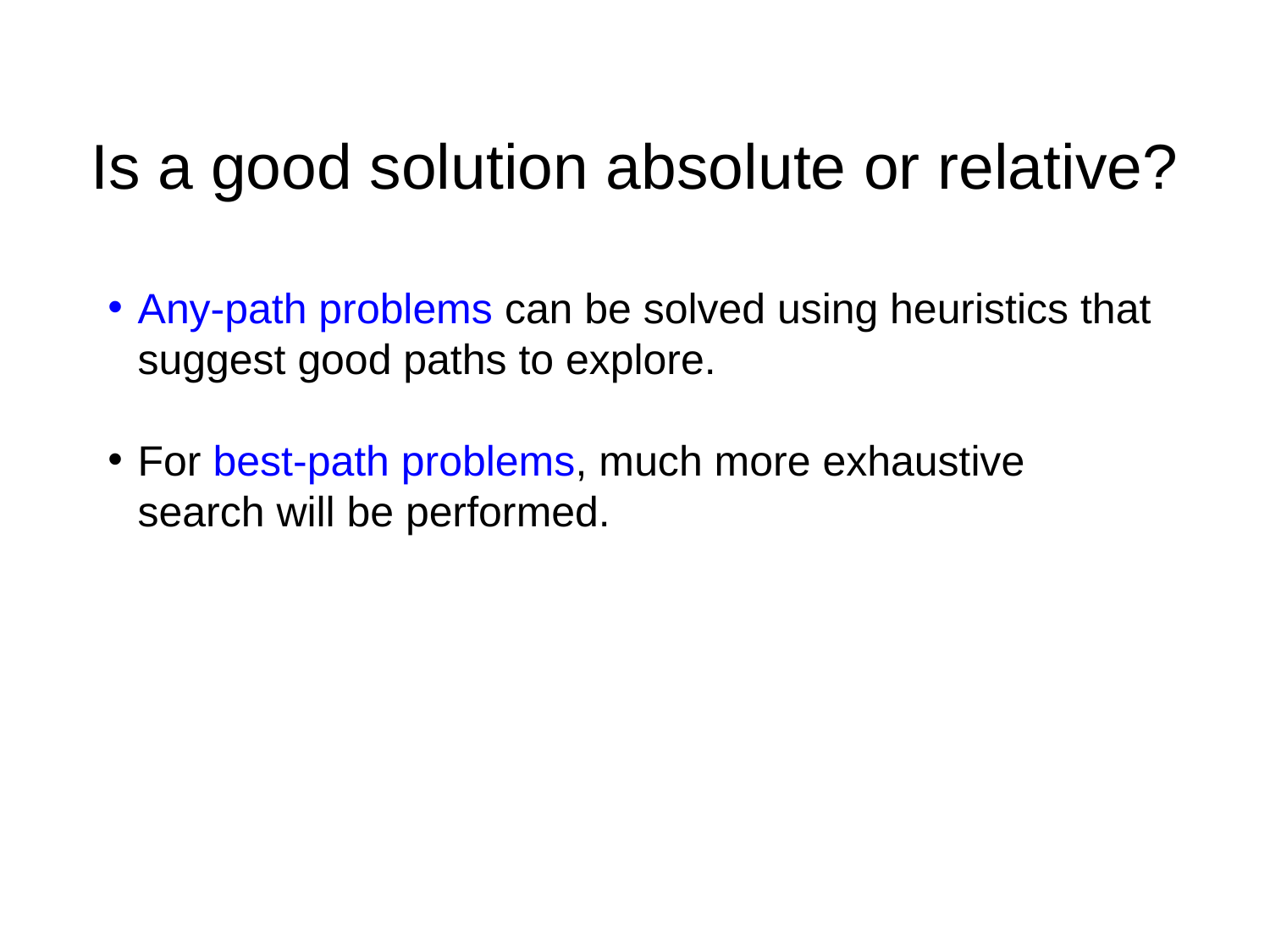

Is a good solution absolute or relative?
Any-path problems can be solved using heuristics that suggest good paths to explore.

For best-path problems, much more exhaustive search will be performed.